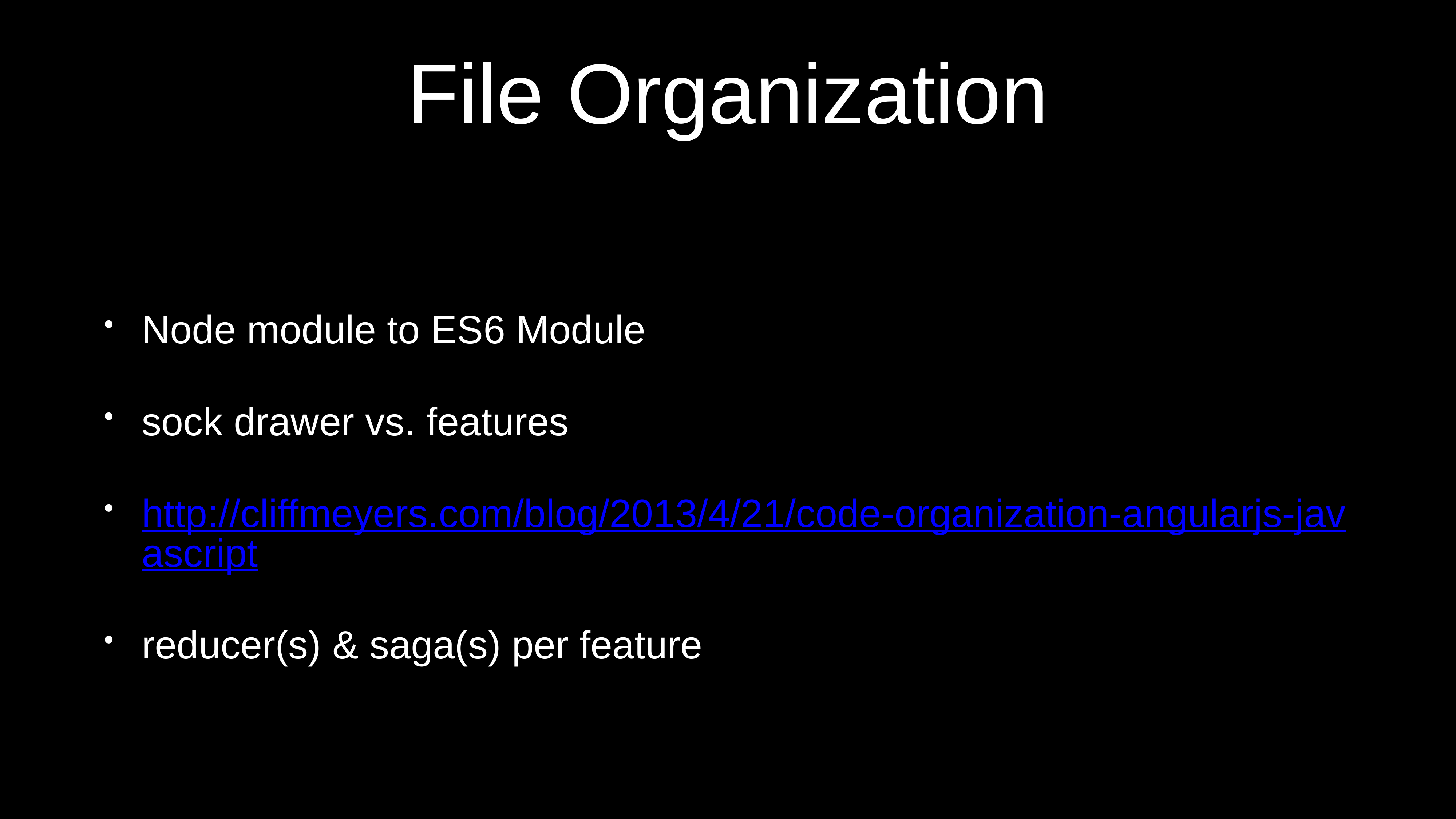

# File Organization
Node module to ES6 Module
sock drawer vs. features
http://cliffmeyers.com/blog/2013/4/21/code-organization-angularjs-javascript
reducer(s) & saga(s) per feature